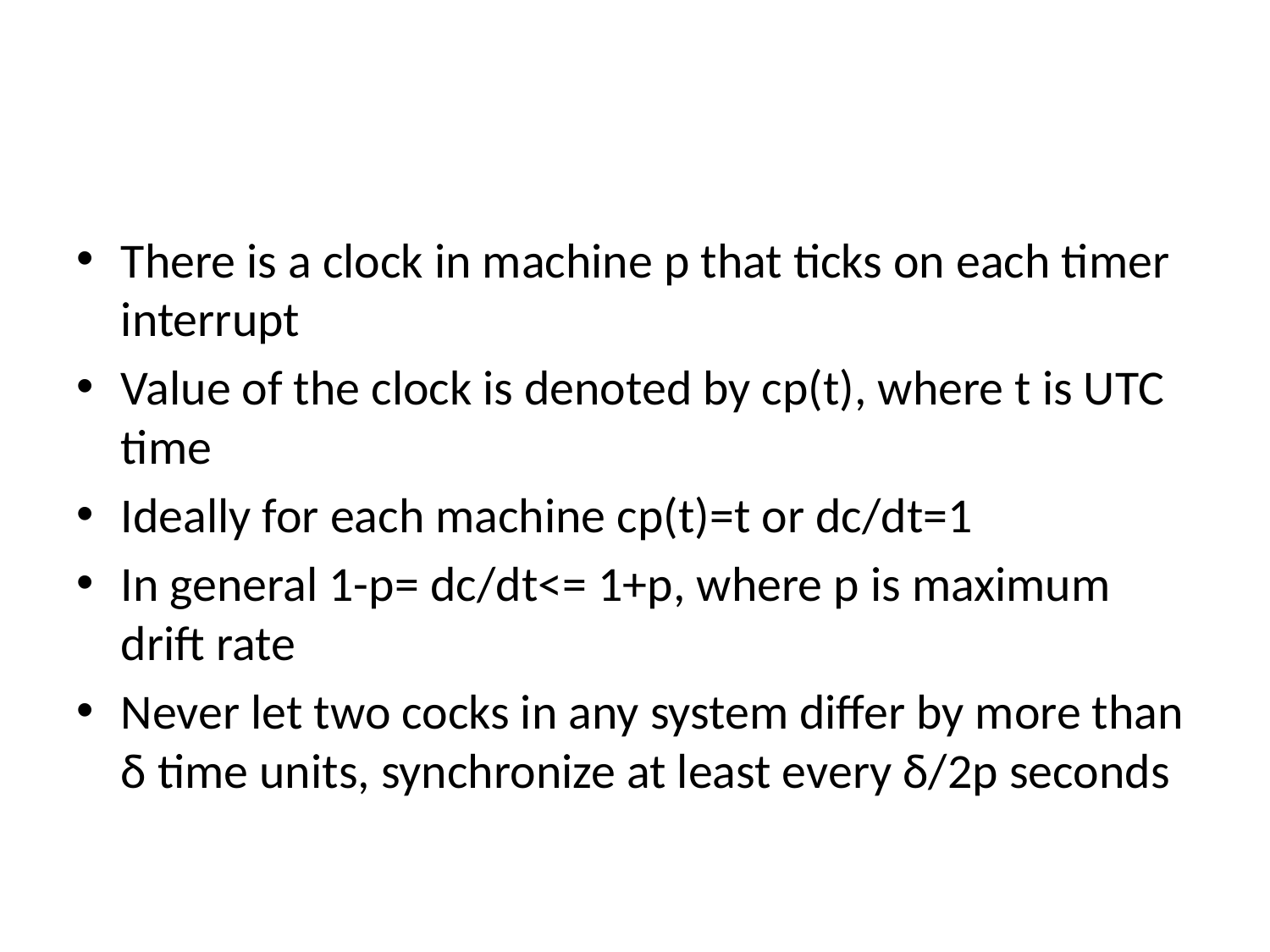

#
There is a clock in machine p that ticks on each timer interrupt
Value of the clock is denoted by cp(t), where t is UTC time
Ideally for each machine cp(t)=t or dc/dt=1
In general 1-p= dc/dt<= 1+p, where p is maximum drift rate
Never let two cocks in any system differ by more than δ time units, synchronize at least every δ/2p seconds